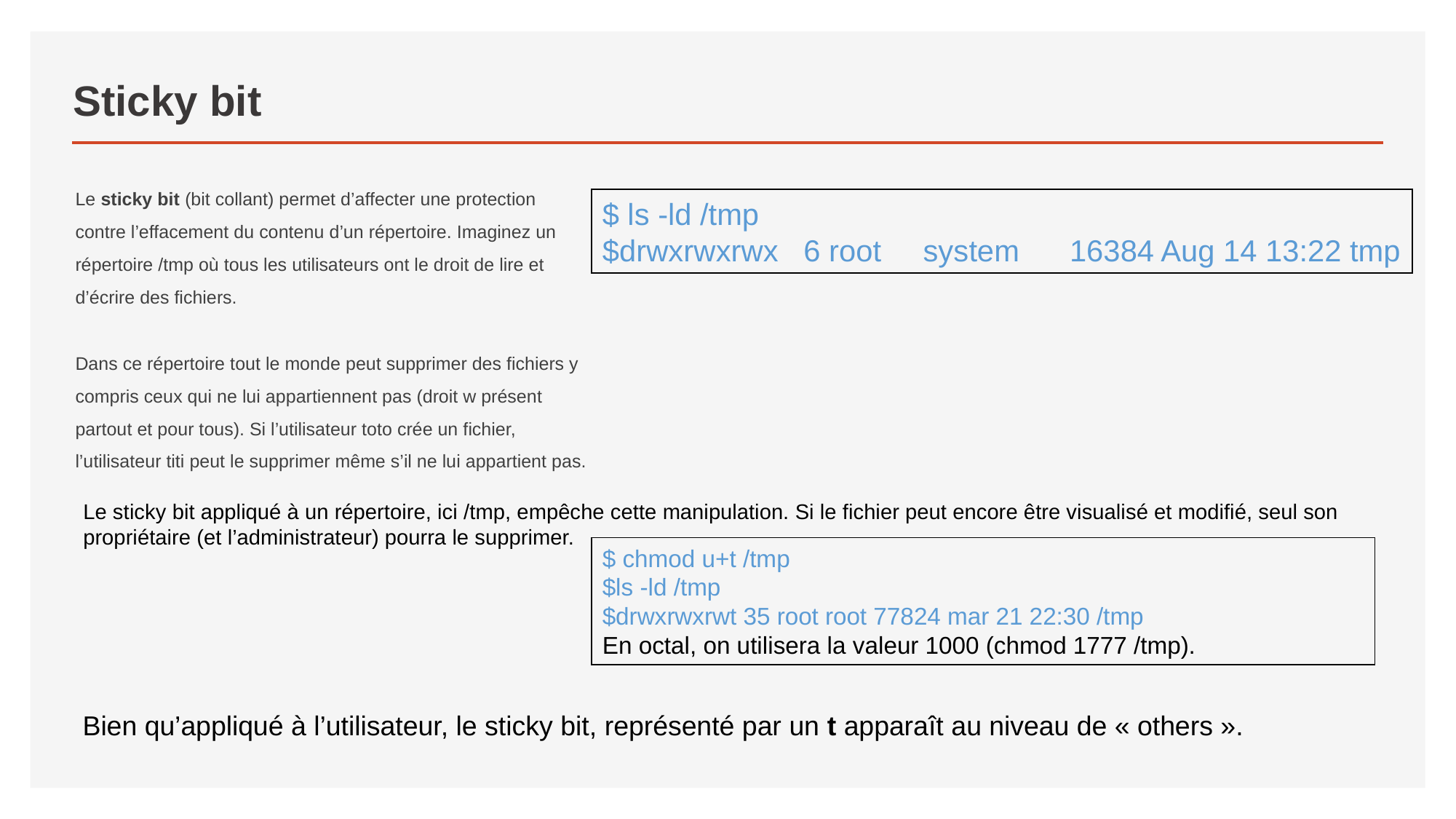

# Sticky bit
Le sticky bit (bit collant) permet d’affecter une protection contre l’effacement du contenu d’un répertoire. Imaginez un répertoire /tmp où tous les utilisateurs ont le droit de lire et d’écrire des fichiers.
Dans ce répertoire tout le monde peut supprimer des fichiers y compris ceux qui ne lui appartiennent pas (droit w présent partout et pour tous). Si l’utilisateur toto crée un fichier, l’utilisateur titi peut le supprimer même s’il ne lui appartient pas.
$ ls -ld /tmp 
$drwxrwxrwx   6 root     system      16384 Aug 14 13:22 tmp
Le sticky bit appliqué à un répertoire, ici /tmp, empêche cette manipulation. Si le fichier peut encore être visualisé et modifié, seul son propriétaire (et l’administrateur) pourra le supprimer.
$ chmod u+t /tmp 
$ls -ld /tmp 
$drwxrwxrwt 35 root root 77824 mar 21 22:30 /tmp
En octal, on utilisera la valeur 1000 (chmod 1777 /tmp).
Bien qu’appliqué à l’utilisateur, le sticky bit, représenté par un t apparaît au niveau de « others ».